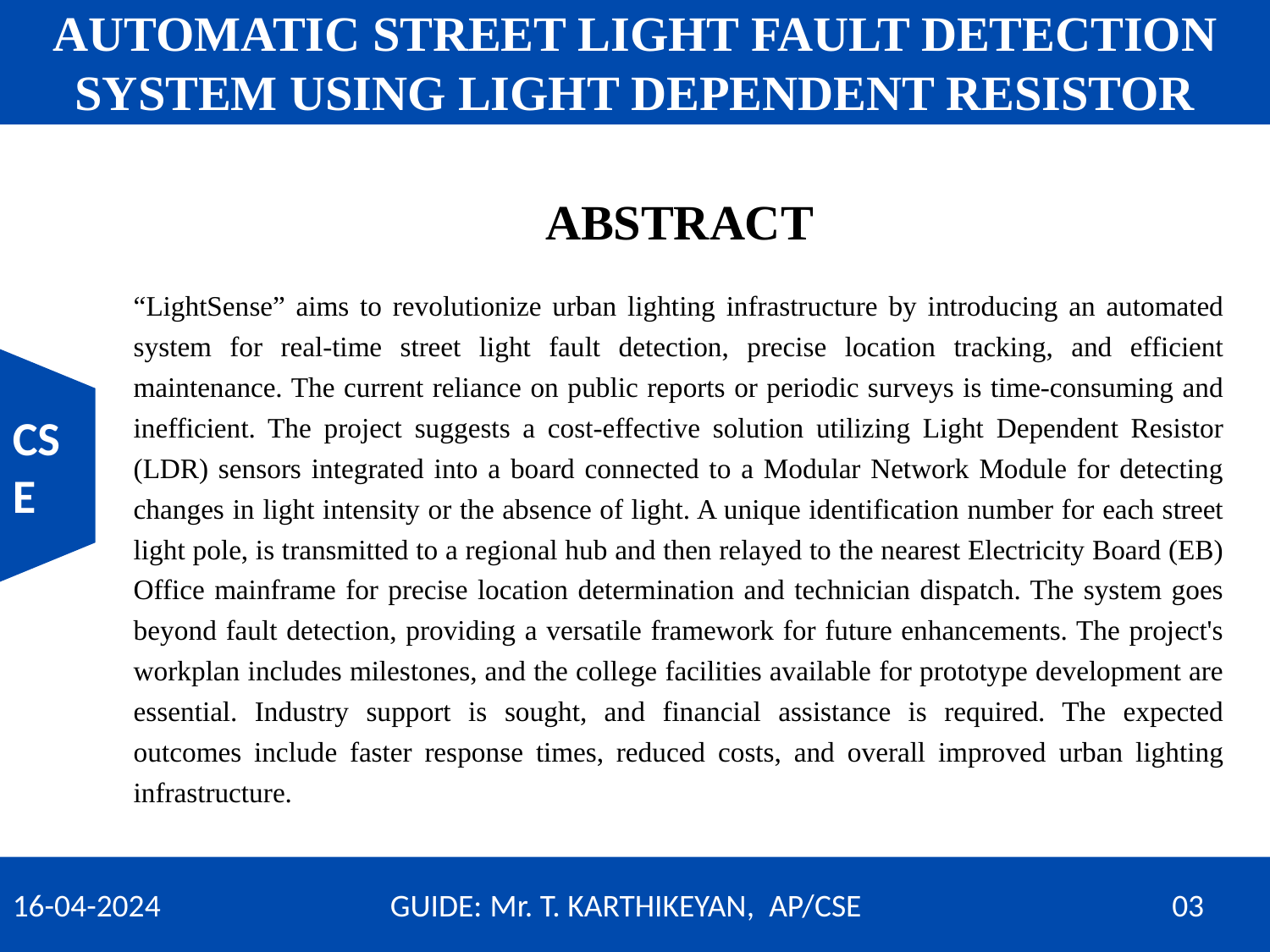

AUTOMATIC STREET LIGHT FAULT DETECTION SYSTEM USING LIGHT DEPENDENT RESISTOR
# ABSTRACT
“LightSense” aims to revolutionize urban lighting infrastructure by introducing an automated system for real-time street light fault detection, precise location tracking, and efficient maintenance. The current reliance on public reports or periodic surveys is time-consuming and inefficient. The project suggests a cost-effective solution utilizing Light Dependent Resistor (LDR) sensors integrated into a board connected to a Modular Network Module for detecting changes in light intensity or the absence of light. A unique identification number for each street light pole, is transmitted to a regional hub and then relayed to the nearest Electricity Board (EB) Office mainframe for precise location determination and technician dispatch. The system goes beyond fault detection, providing a versatile framework for future enhancements. The project's workplan includes milestones, and the college facilities available for prototype development are essential. Industry support is sought, and financial assistance is required. The expected outcomes include faster response times, reduced costs, and overall improved urban lighting infrastructure.
CSE
16-04-2024                                GUIDE: Mr. T. KARTHIKEYAN,  AP/CSE		                    03